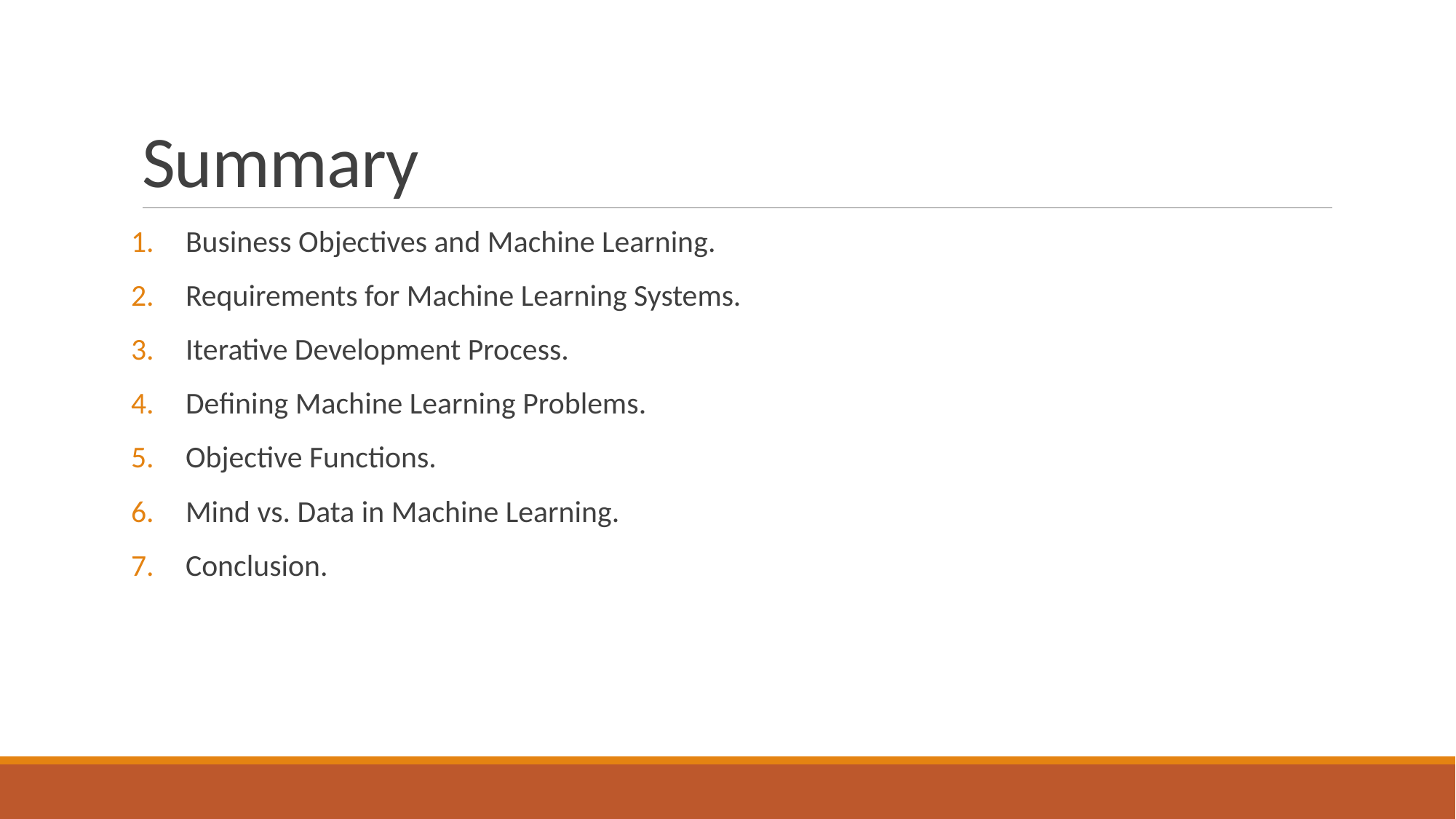

# Summary
Business Objectives and Machine Learning.
Requirements for Machine Learning Systems.
Iterative Development Process.
Defining Machine Learning Problems.
Objective Functions.
Mind vs. Data in Machine Learning.
Conclusion.